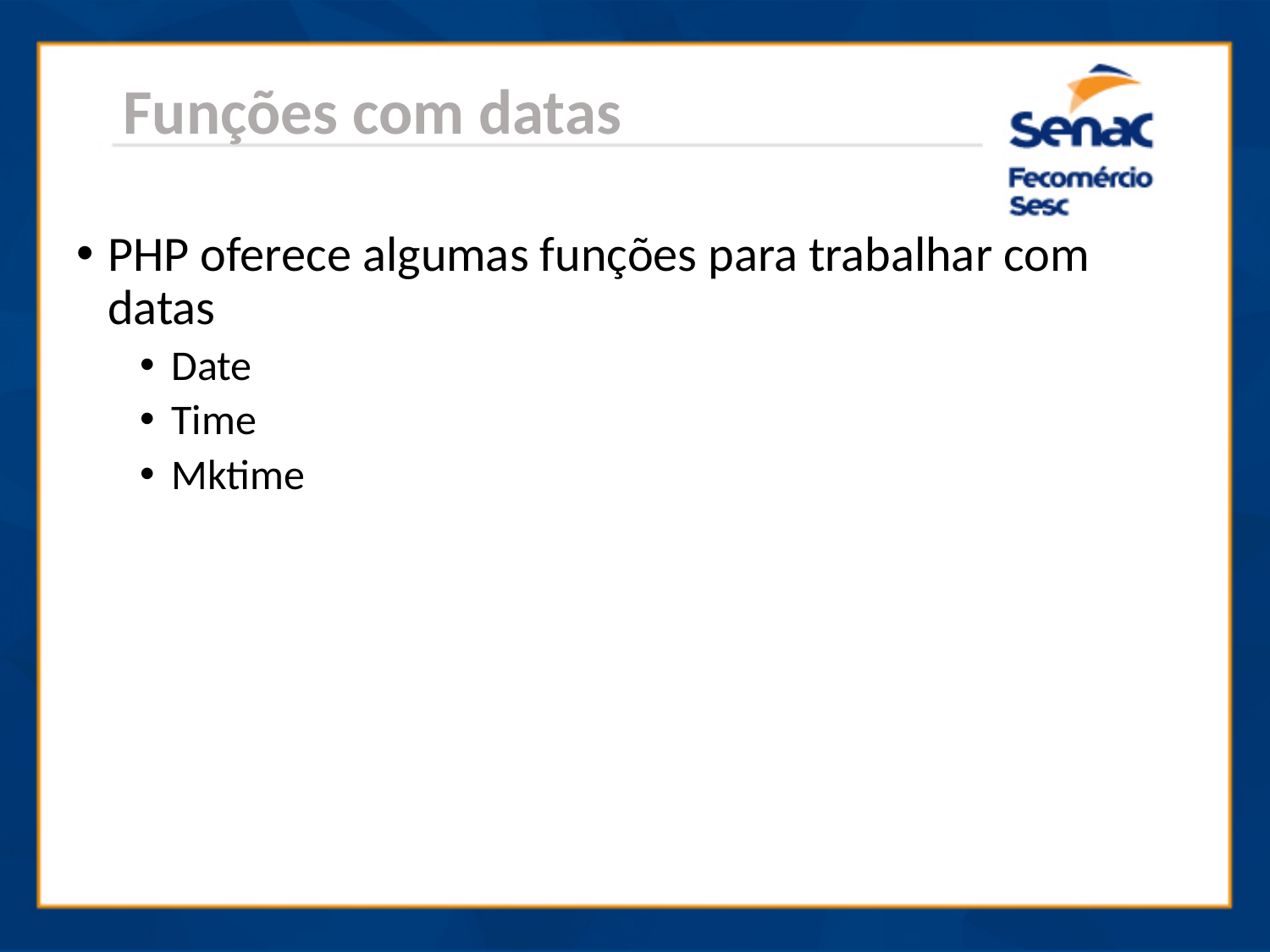

Funções com datas
PHP oferece algumas funções para trabalhar com datas
Date
Time
Mktime